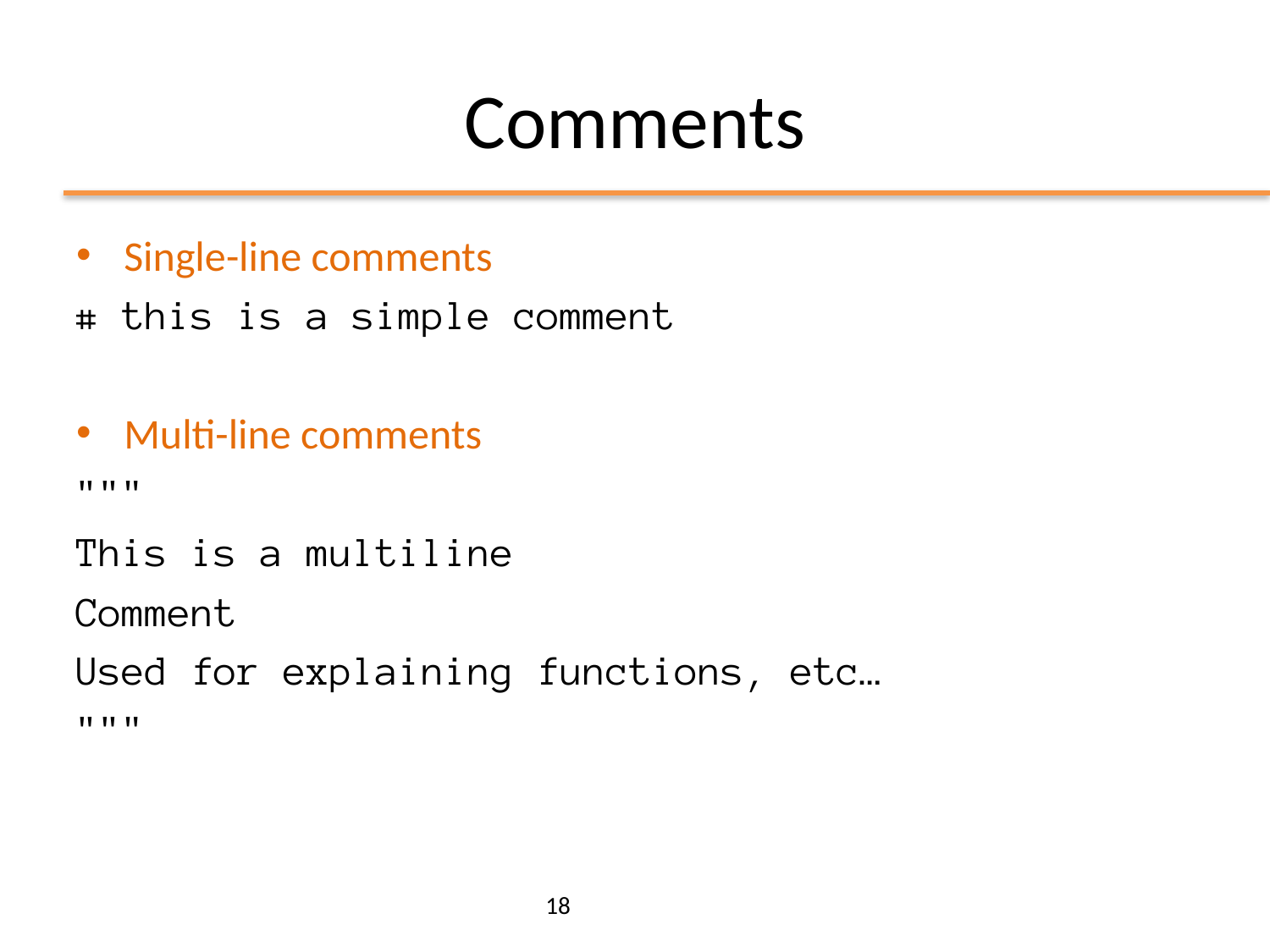

# Comments
Single-line comments
# this is a simple comment

Multi-line comments
"""
This is a multiline
Comment
Used for explaining functions, etc…
"""
18